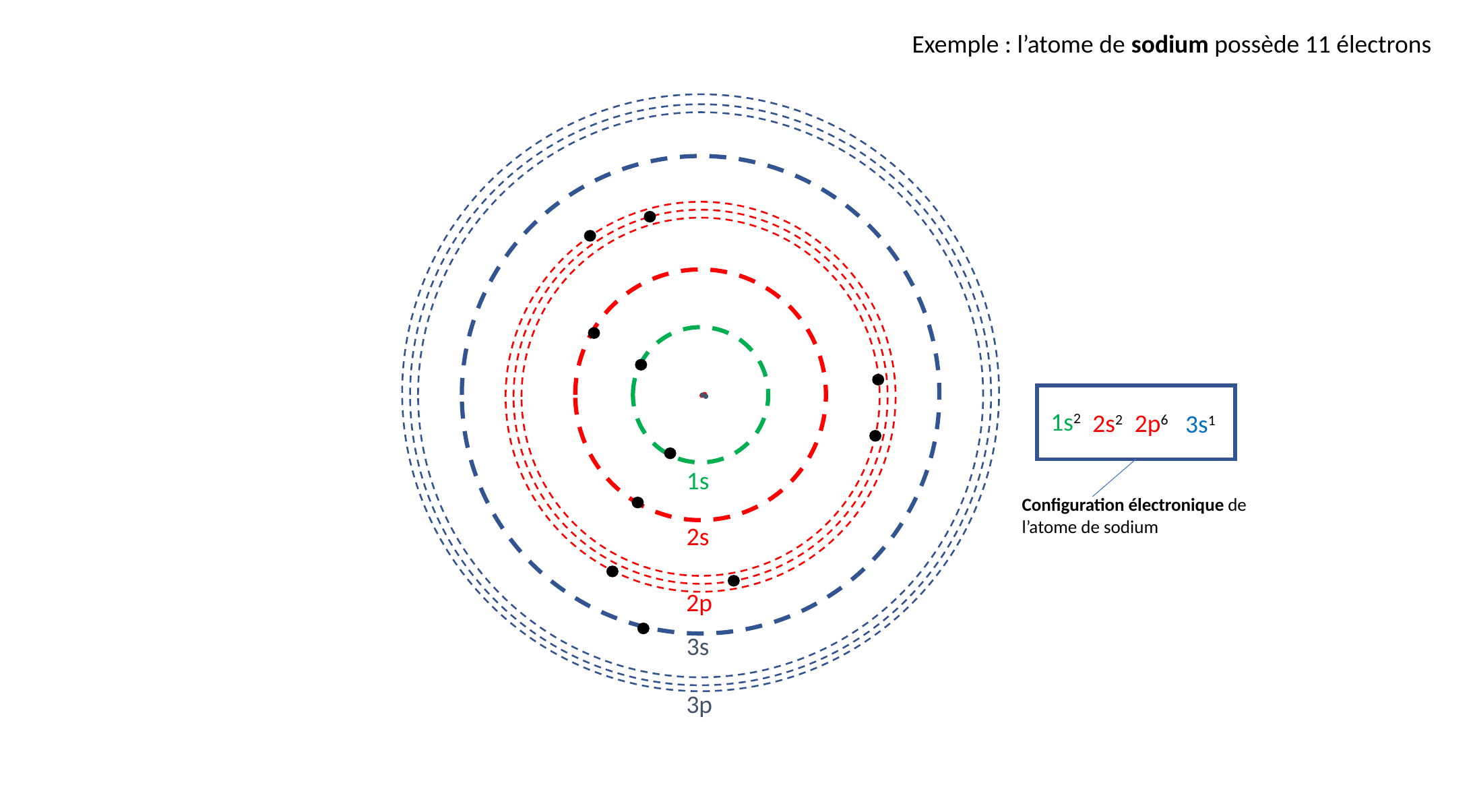

Exemple : l’atome de sodium possède 11 électrons

1s2
2s2
2p6
3s1

1s
Configuration électronique de l’atome de sodium

2s

2p

3s
3p